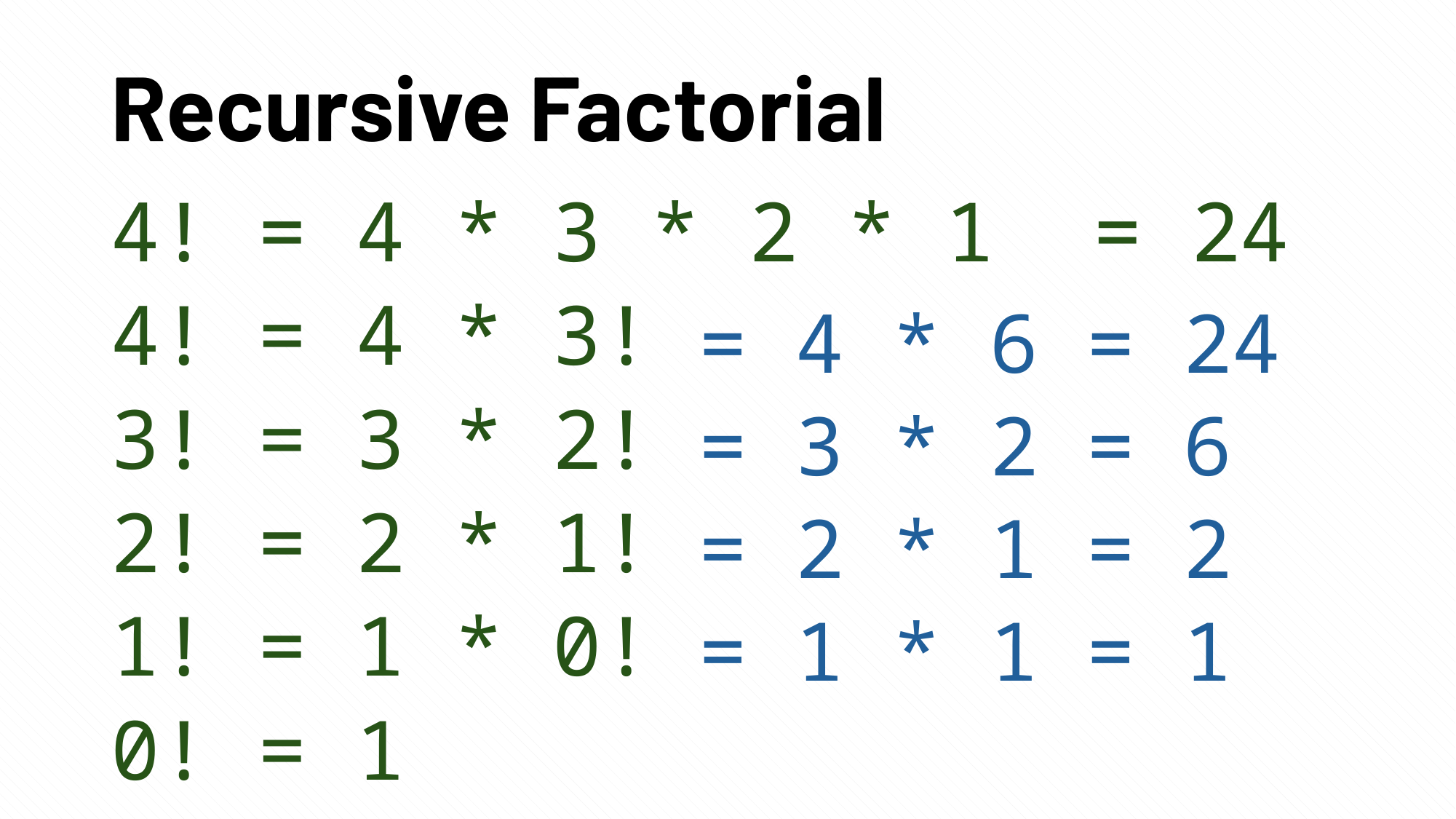

# Recursive Factorial
4! = 4 * 3 * 2 * 1  = 24
4! = 4 * 3!
3! = 3 * 2!
2! = 2 * 1!
1! = 1 * 0!
0! = 1

= 4 * 6 = 24
= 3 * 2 = 6
= 2 * 1 = 2
= 1 * 1 = 1